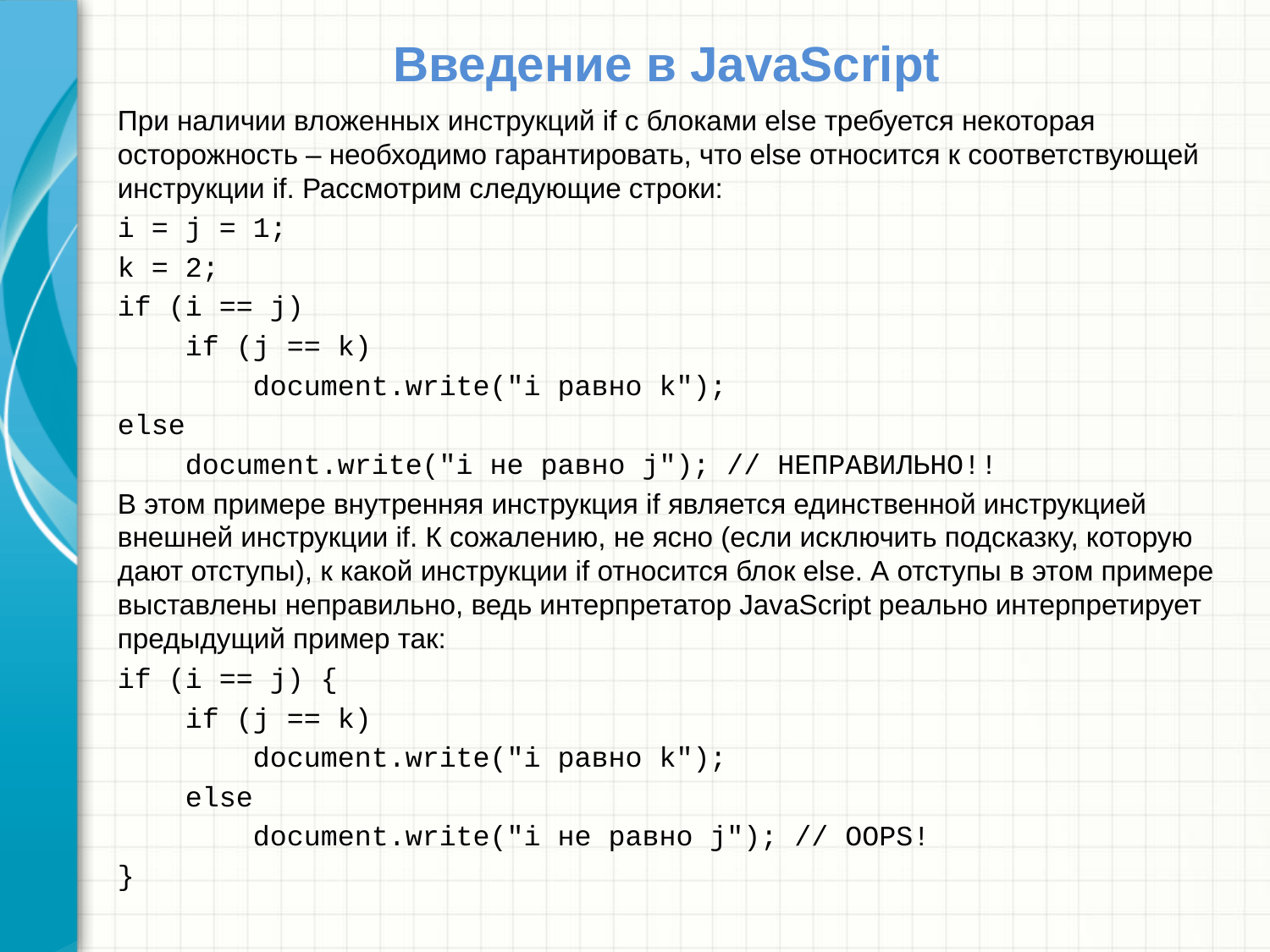

# Введение в JavaScript
При наличии вложенных инструкций if с блоками else требуется некоторая осторожность – необходимо гарантировать, что else относится к соответствующей инструкции if. Рассмотрим следующие строки:
i = j = 1;
k = 2;
if (i == j)
    if (j == k)
        document.write("i равно k");
else
    document.write("i не равно j"); // НЕПРАВИЛЬНО!!
В этом примере внутренняя инструкция if является единственной инструкцией внешней инструкции if. К сожалению, не ясно (если исключить подсказку, которую дают отступы), к какой инструкции if относится блок else. А отступы в этом примере выставлены неправильно, ведь интерпретатор JavaScript реально интерпретирует предыдущий пример так:
if (i == j) {
    if (j == k)
        document.write("i равно k");
    else
        document.write("i не равно j"); // OOPS!
}